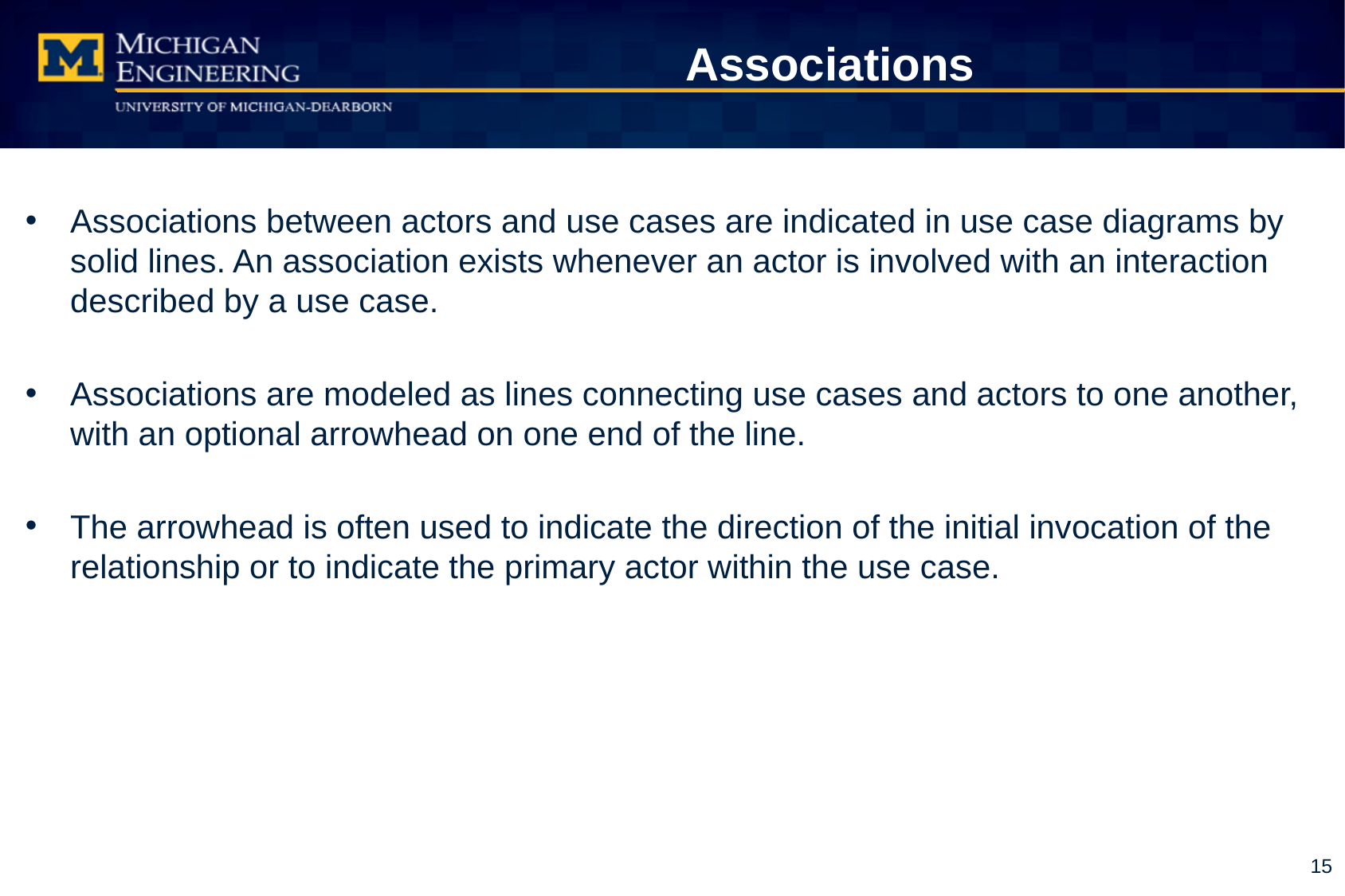

# Associations
Associations between actors and use cases are indicated in use case diagrams by solid lines. An association exists whenever an actor is involved with an interaction described by a use case.

Associations are modeled as lines connecting use cases and actors to one another, with an optional arrowhead on one end of the line.

The arrowhead is often used to indicate the direction of the initial invocation of the relationship or to indicate the primary actor within the use case.

15